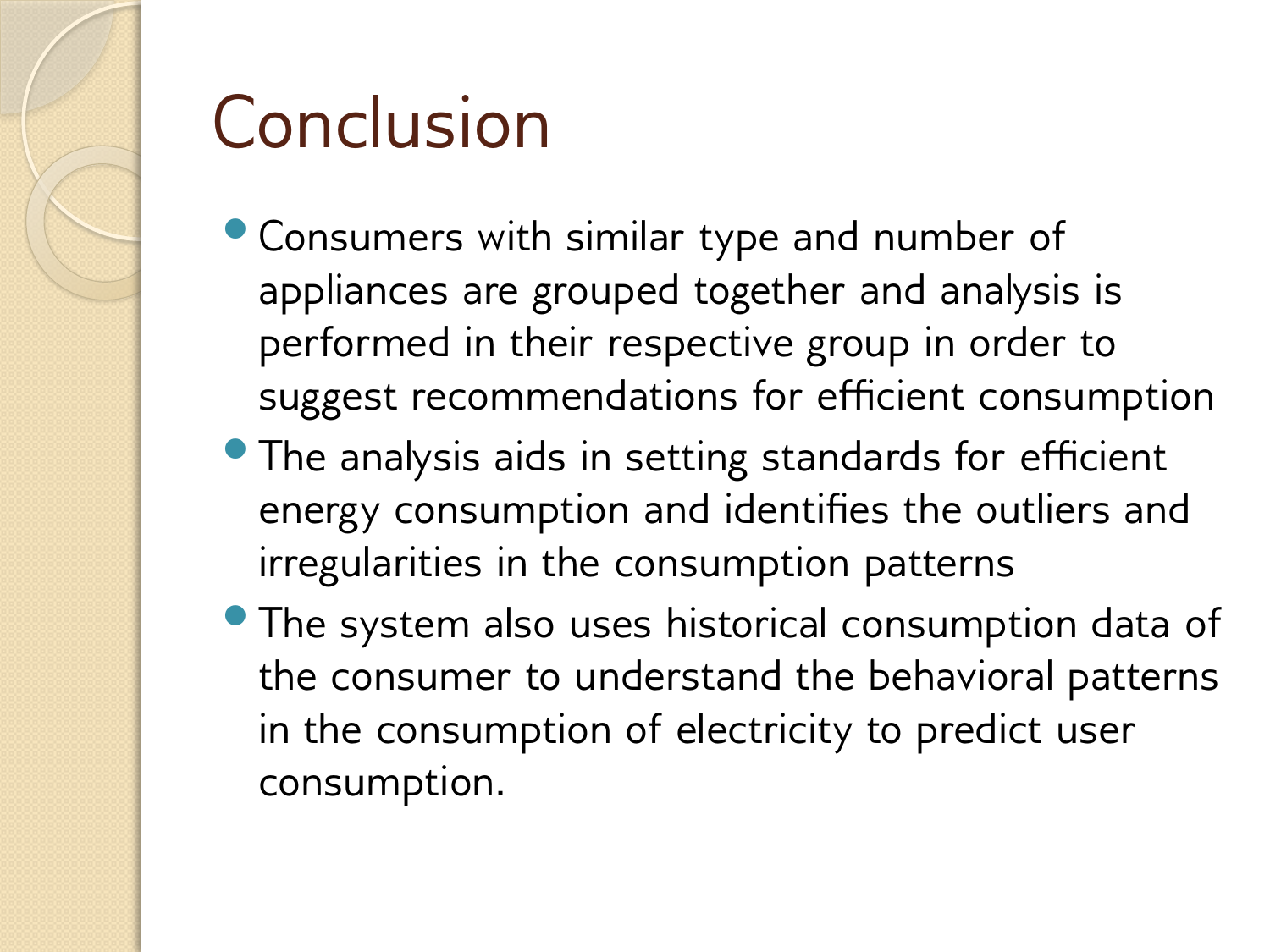

# Conclusion
Consumers with similar type and number of appliances are grouped together and analysis is performed in their respective group in order to suggest recommendations for efficient consumption
The analysis aids in setting standards for efficient energy consumption and identifies the outliers and irregularities in the consumption patterns
The system also uses historical consumption data of the consumer to understand the behavioral patterns in the consumption of electricity to predict user consumption.